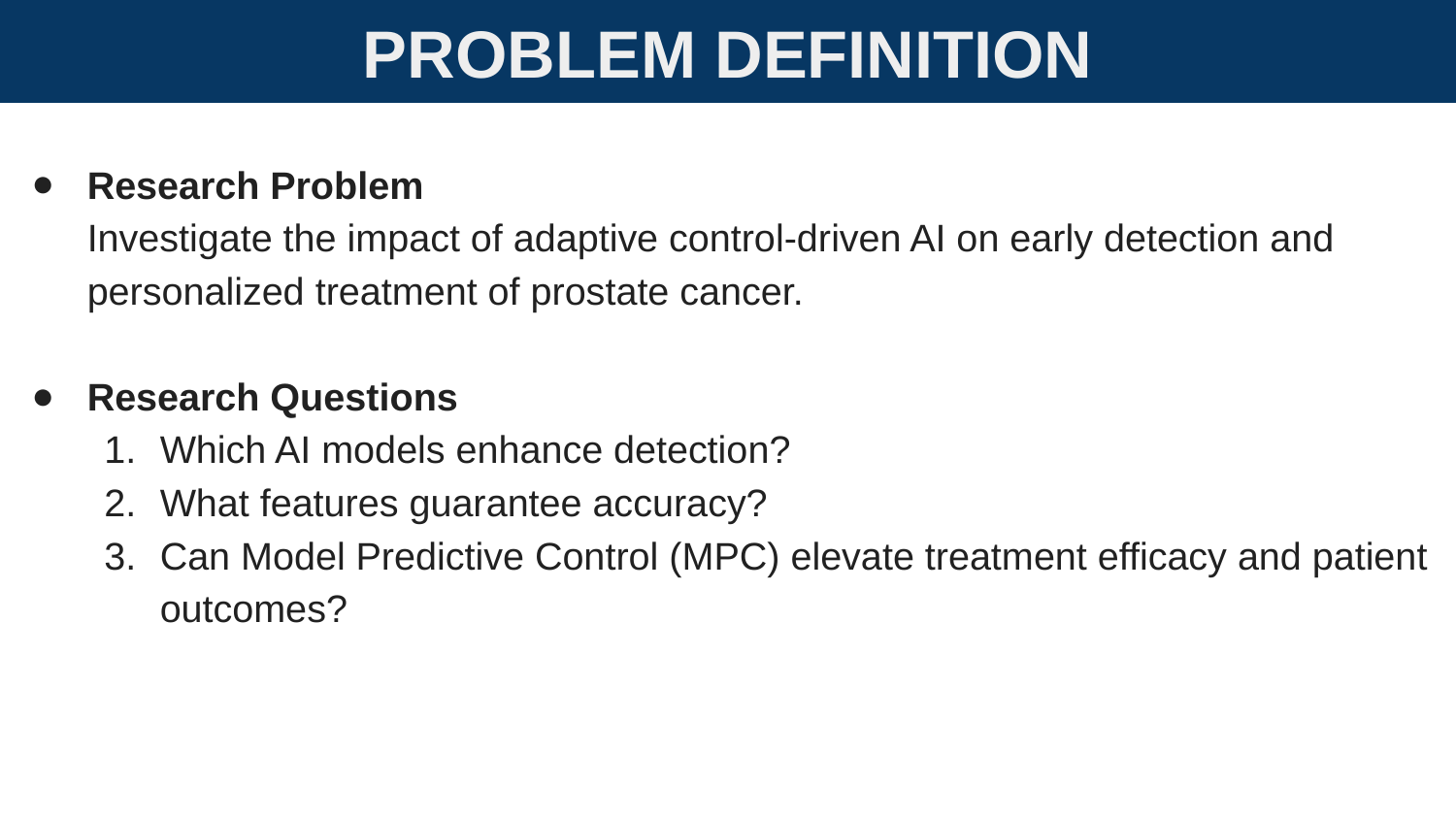

PROBLEM DEFINITION
Research Problem
Investigate the impact of adaptive control-driven AI on early detection and personalized treatment of prostate cancer.

Research Questions
Which AI models enhance detection?
What features guarantee accuracy?
Can Model Predictive Control (MPC) elevate treatment efficacy and patient outcomes?